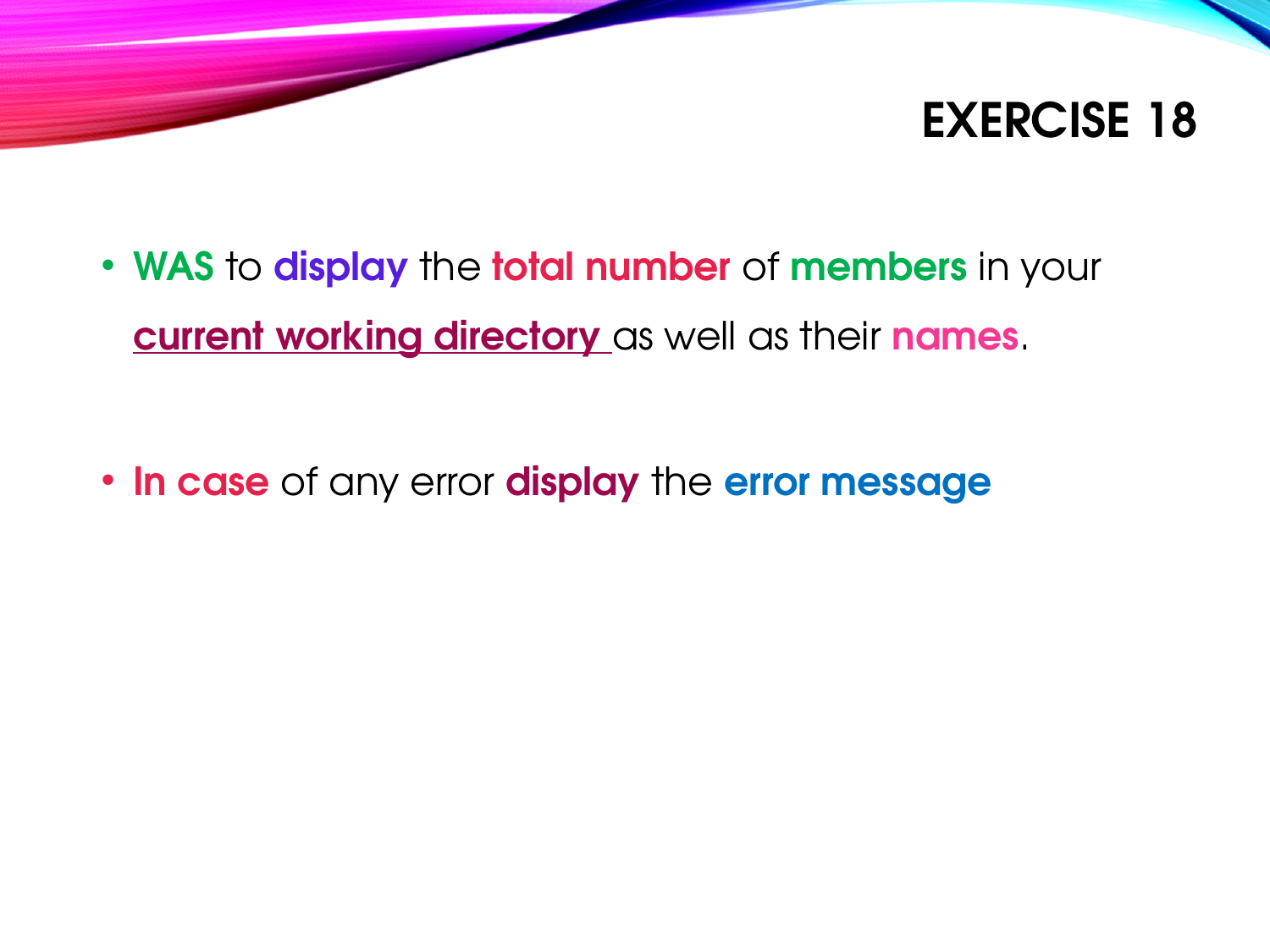

# Exercise 18
WAS to display the total number of members in your current working directory as well as their names.

In case of any error display the error message